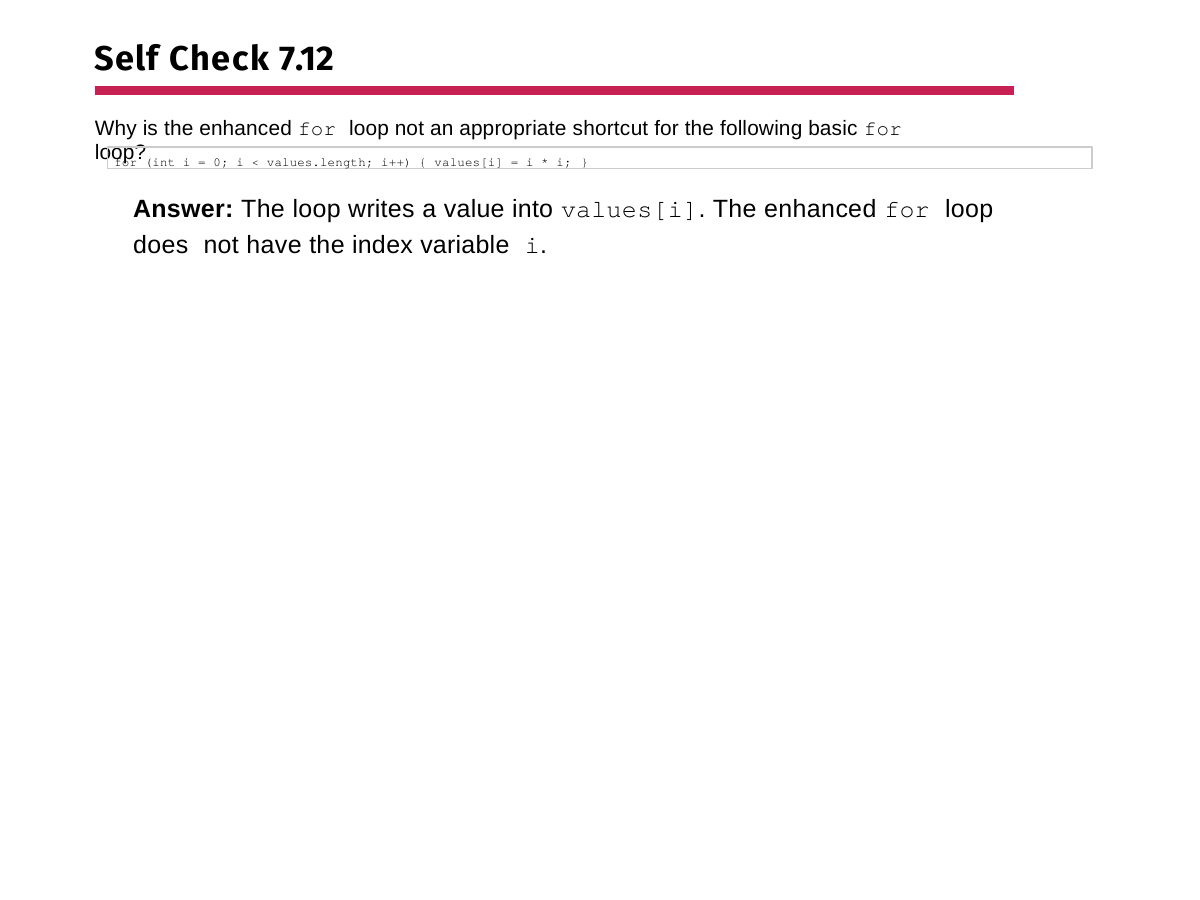

# Self Check 7.12
Why is the enhanced for loop not an appropriate shortcut for the following basic for loop?
for (int i = 0; i < values.length; i++) { values[i] = i * i; }
Answer: The loop writes a value into values[i]. The enhanced for loop does  not have the index variable  i.